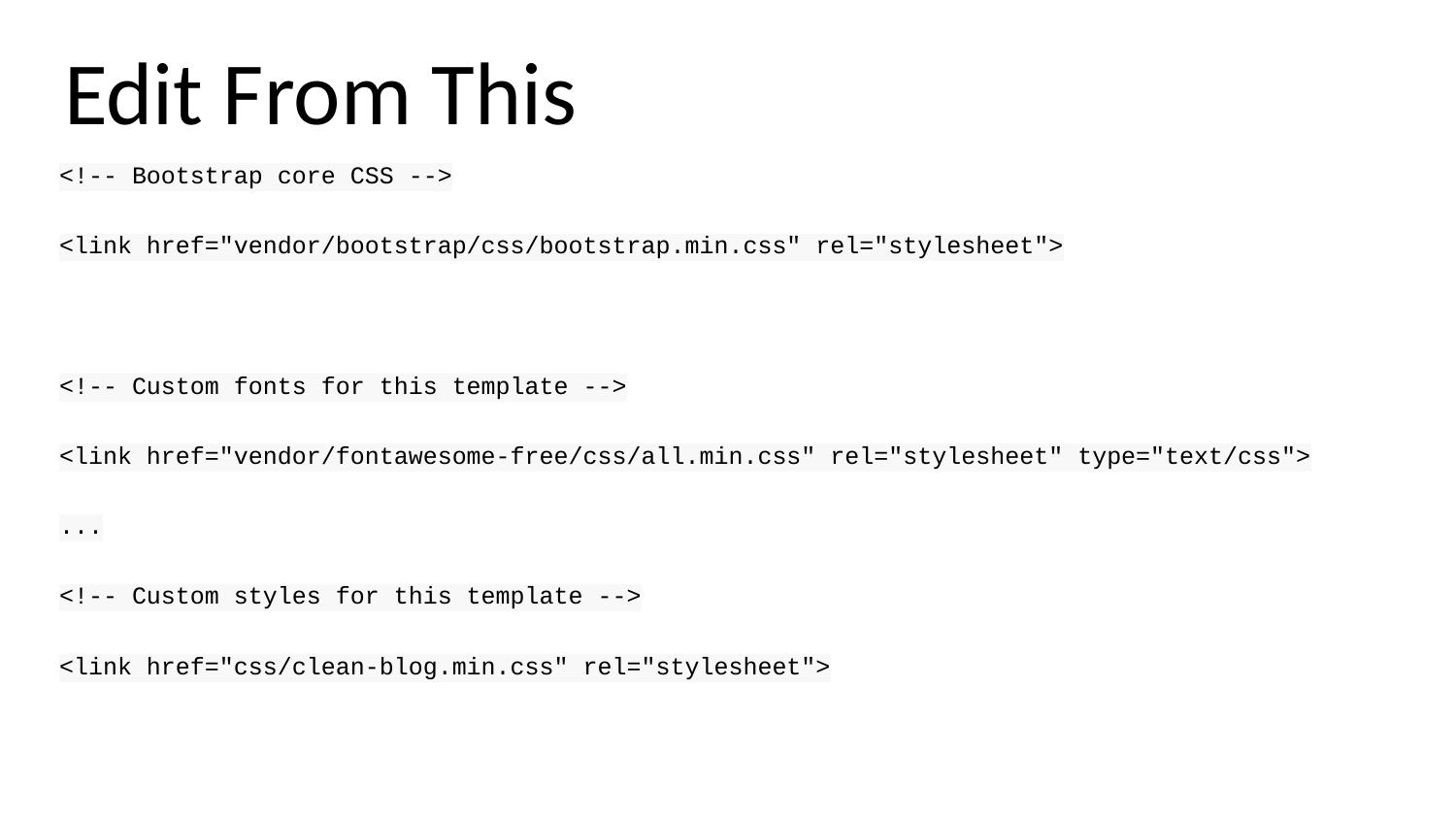

# Edit From This
<!-- Bootstrap core CSS -->
<link href="vendor/bootstrap/css/bootstrap.min.css" rel="stylesheet">

<!-- Custom fonts for this template -->
<link href="vendor/fontawesome-free/css/all.min.css" rel="stylesheet" type="text/css">
...
<!-- Custom styles for this template -->
<link href="css/clean-blog.min.css" rel="stylesheet">